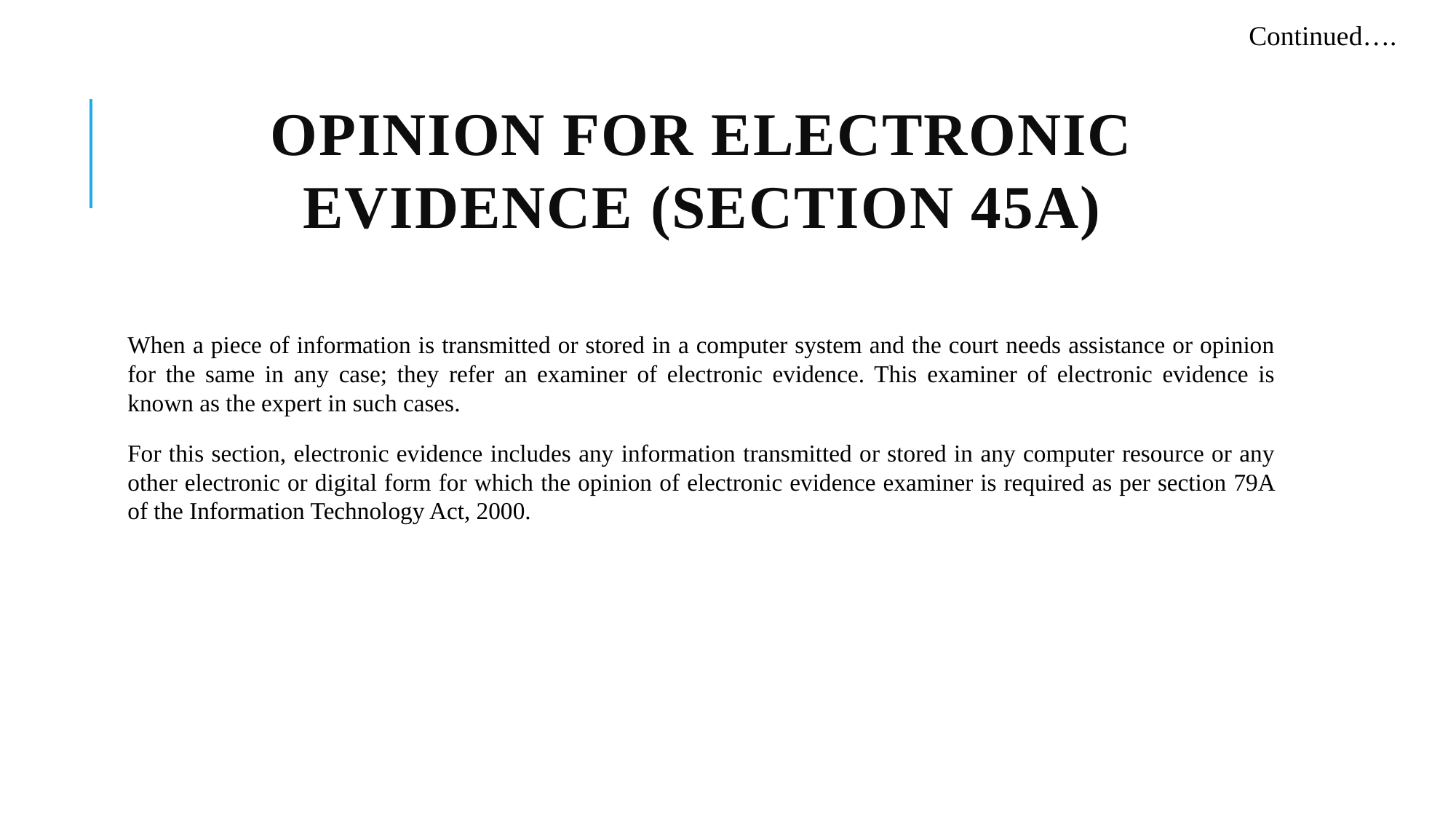

Continued….
# Opinion for Electronic evidence (Section 45A)
When a piece of information is transmitted or stored in a computer system and the court needs assistance or opinion for the same in any case; they refer an examiner of electronic evidence. This examiner of electronic evidence is known as the expert in such cases.
For this section, electronic evidence includes any information transmitted or stored in any computer resource or any other electronic or digital form for which the opinion of electronic evidence examiner is required as per section 79A of the Information Technology Act, 2000.